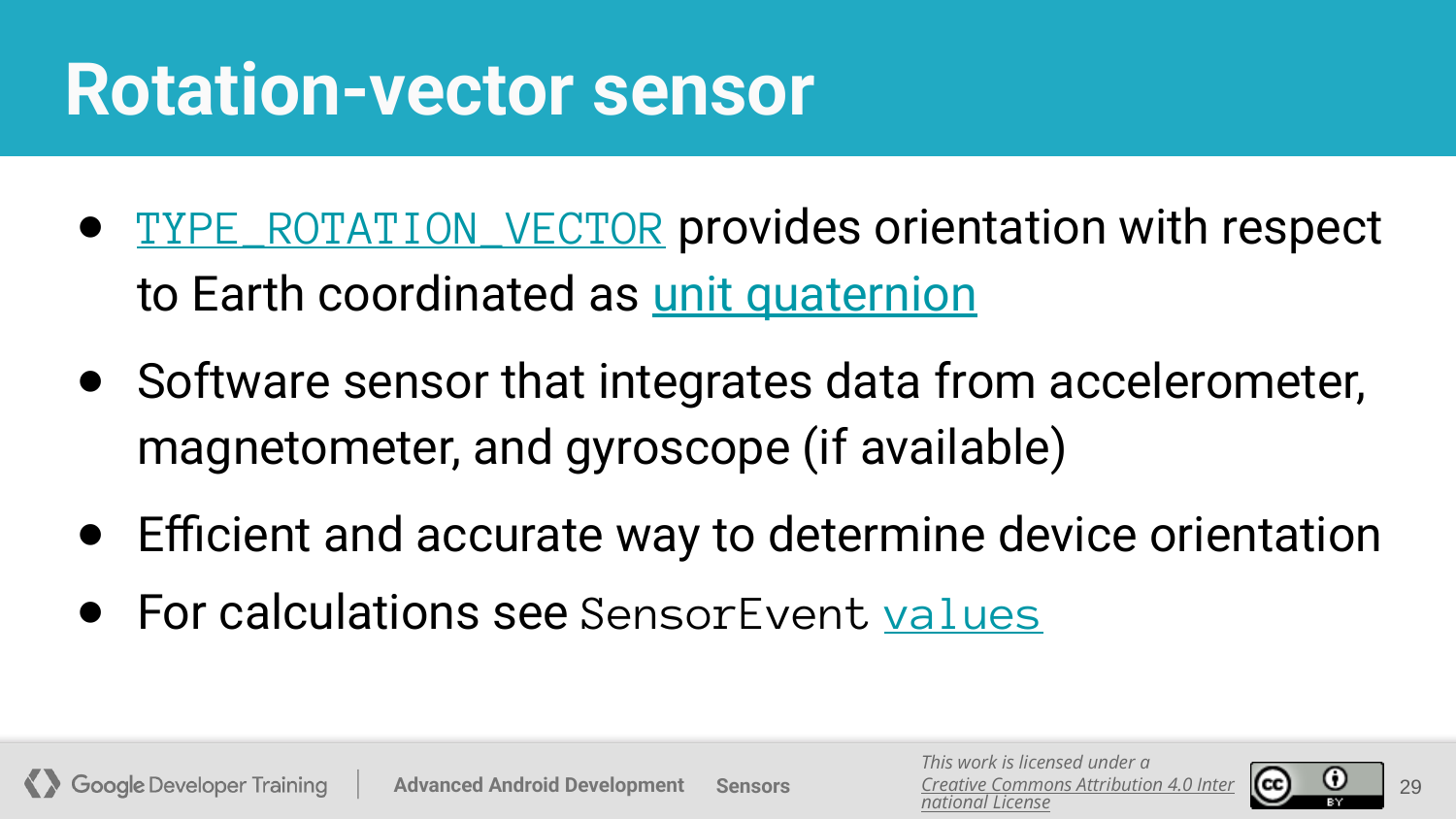

# Rotation-vector sensor
TYPE_ROTATION_VECTOR provides orientation with respect to Earth coordinated as unit quaternion
Software sensor that integrates data from accelerometer, magnetometer, and gyroscope (if available)
Efficient and accurate way to determine device orientation
For calculations see SensorEvent values
29